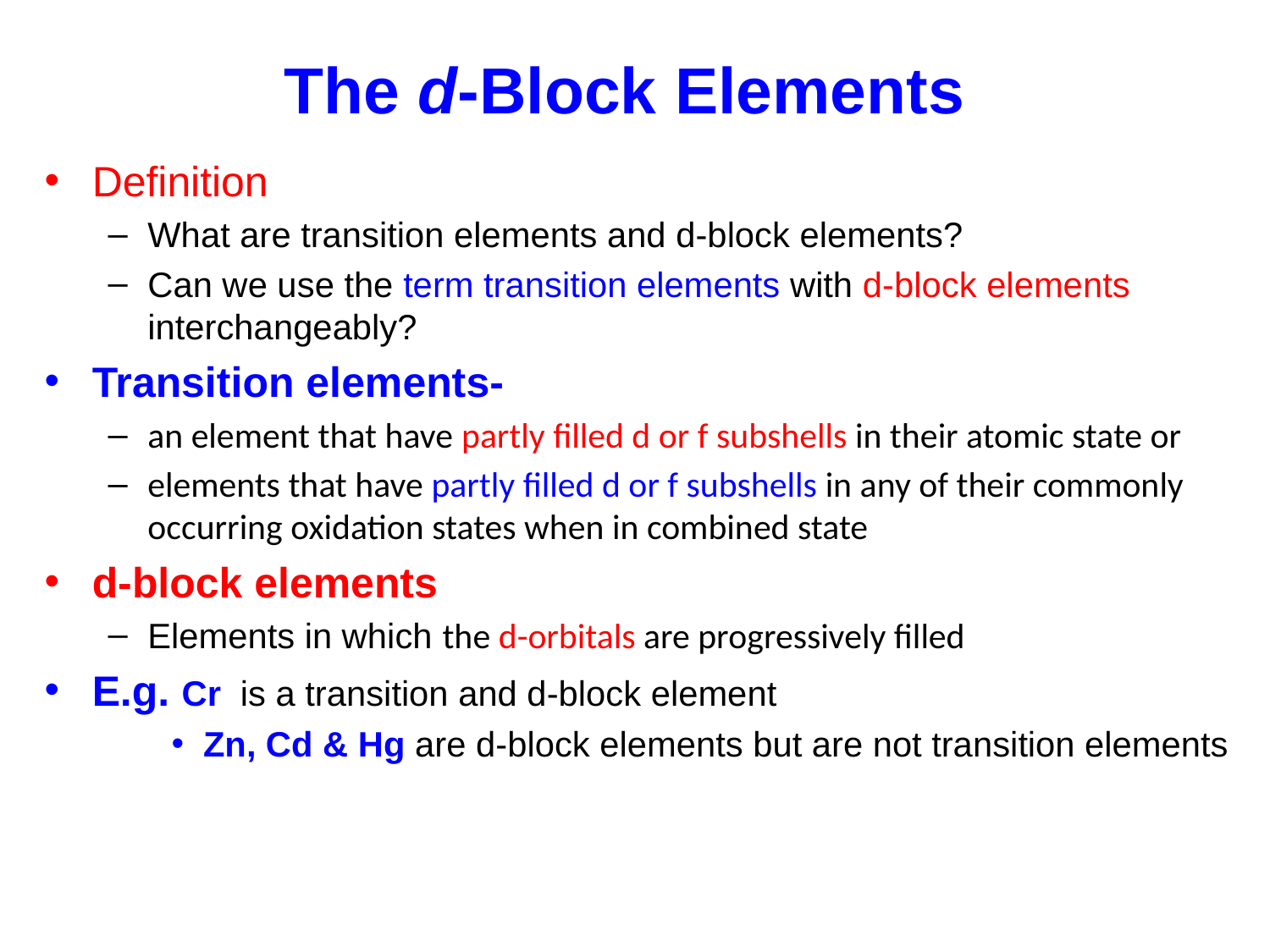

# The d-Block Elements
Definition
What are transition elements and d-block elements?
Can we use the term transition elements with d-block elements interchangeably?
Transition elements-
an element that have partly filled d or f subshells in their atomic state or
elements that have partly filled d or f subshells in any of their commonly occurring oxidation states when in combined state
d-block elements
Elements in which the d-orbitals are progressively filled
E.g. Cr  is a transition and d-block element
Zn, Cd & Hg are d-block elements but are not transition elements